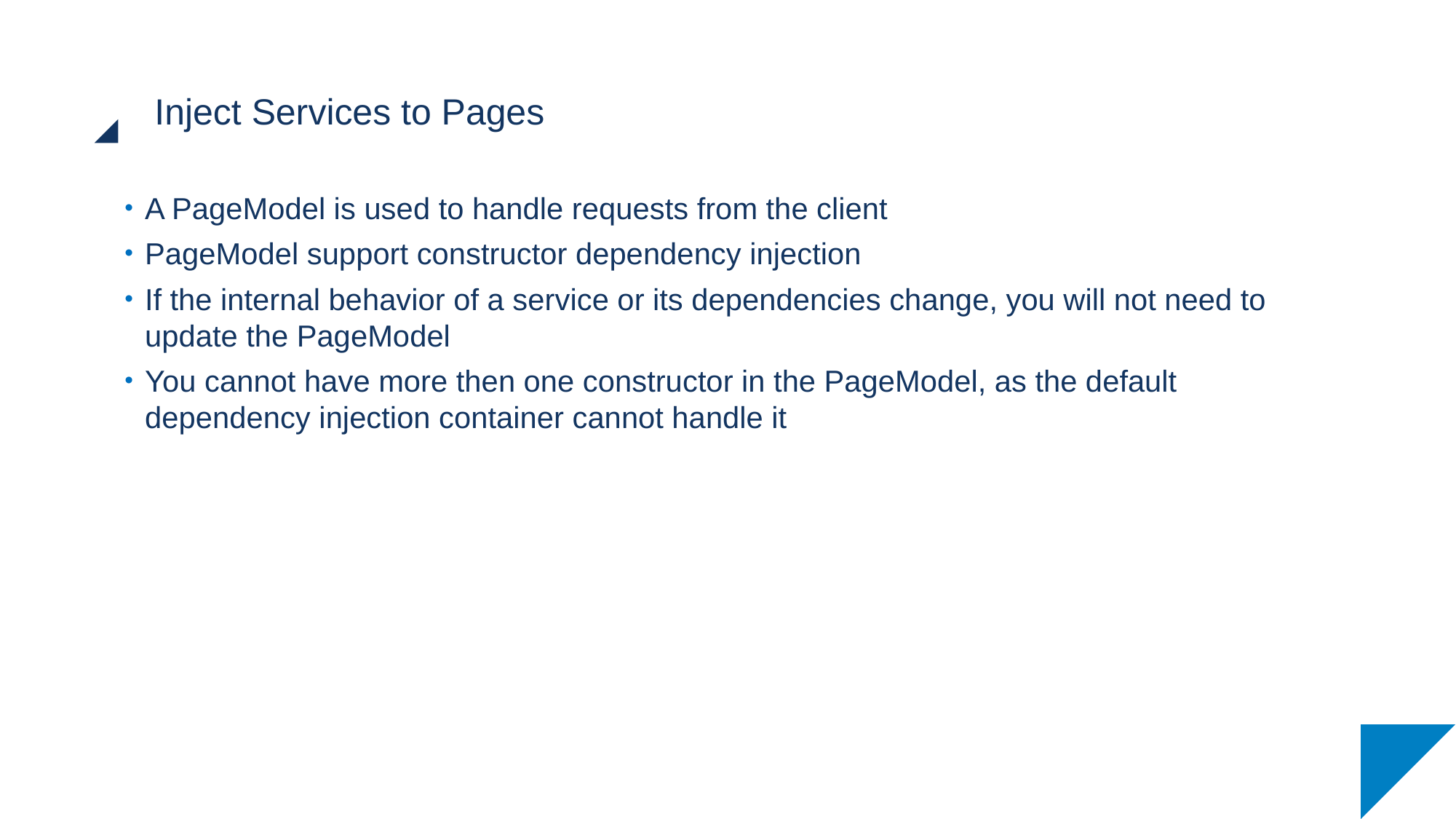

# Inject Services to Pages
A PageModel is used to handle requests from the client
PageModel support constructor dependency injection
If the internal behavior of a service or its dependencies change, you will not need to update the PageModel
You cannot have more then one constructor in the PageModel, as the default dependency injection container cannot handle it